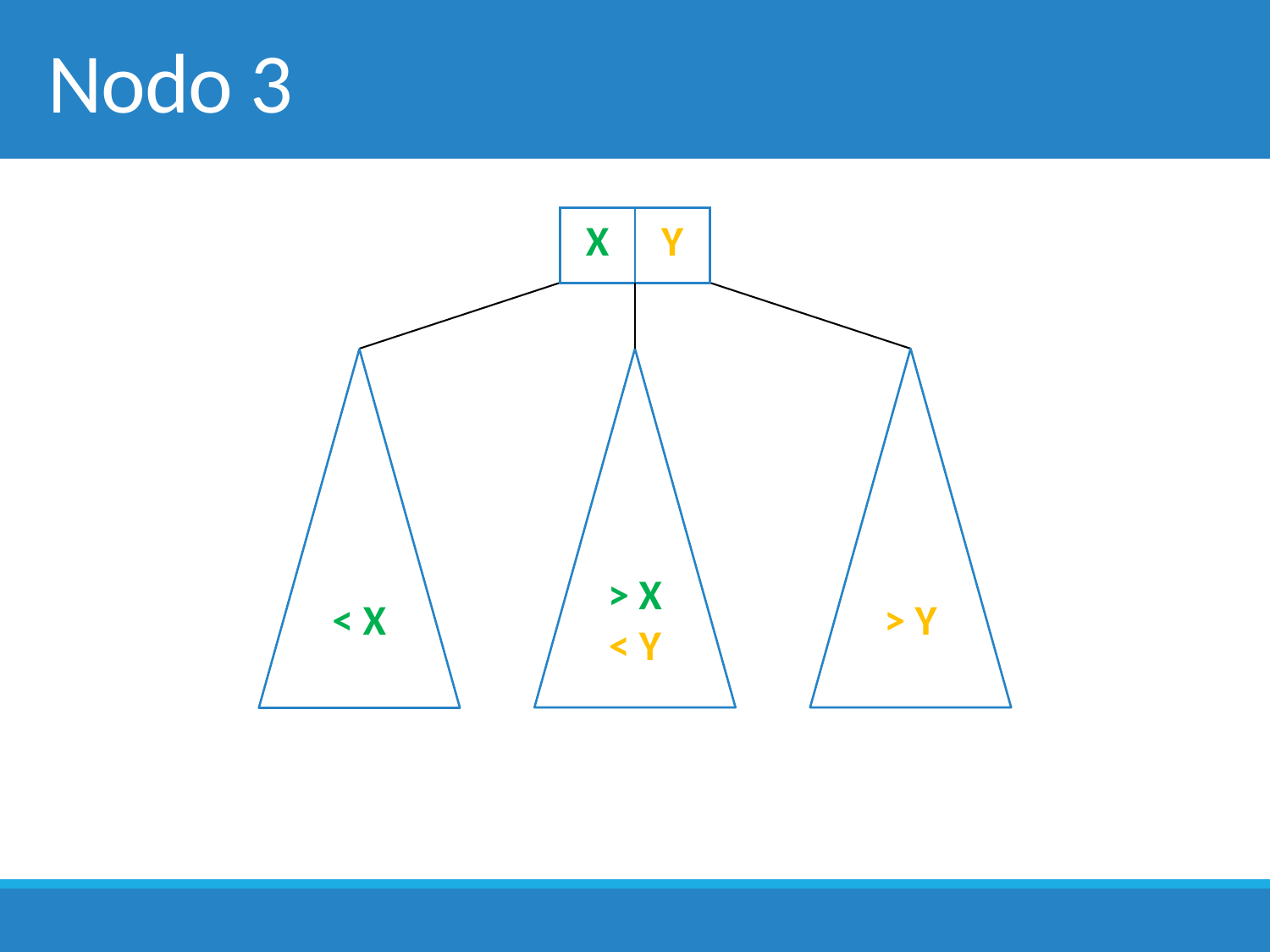

# Nodo 3
| X | Y |
| --- | --- |
> X < Y
> Y
< X